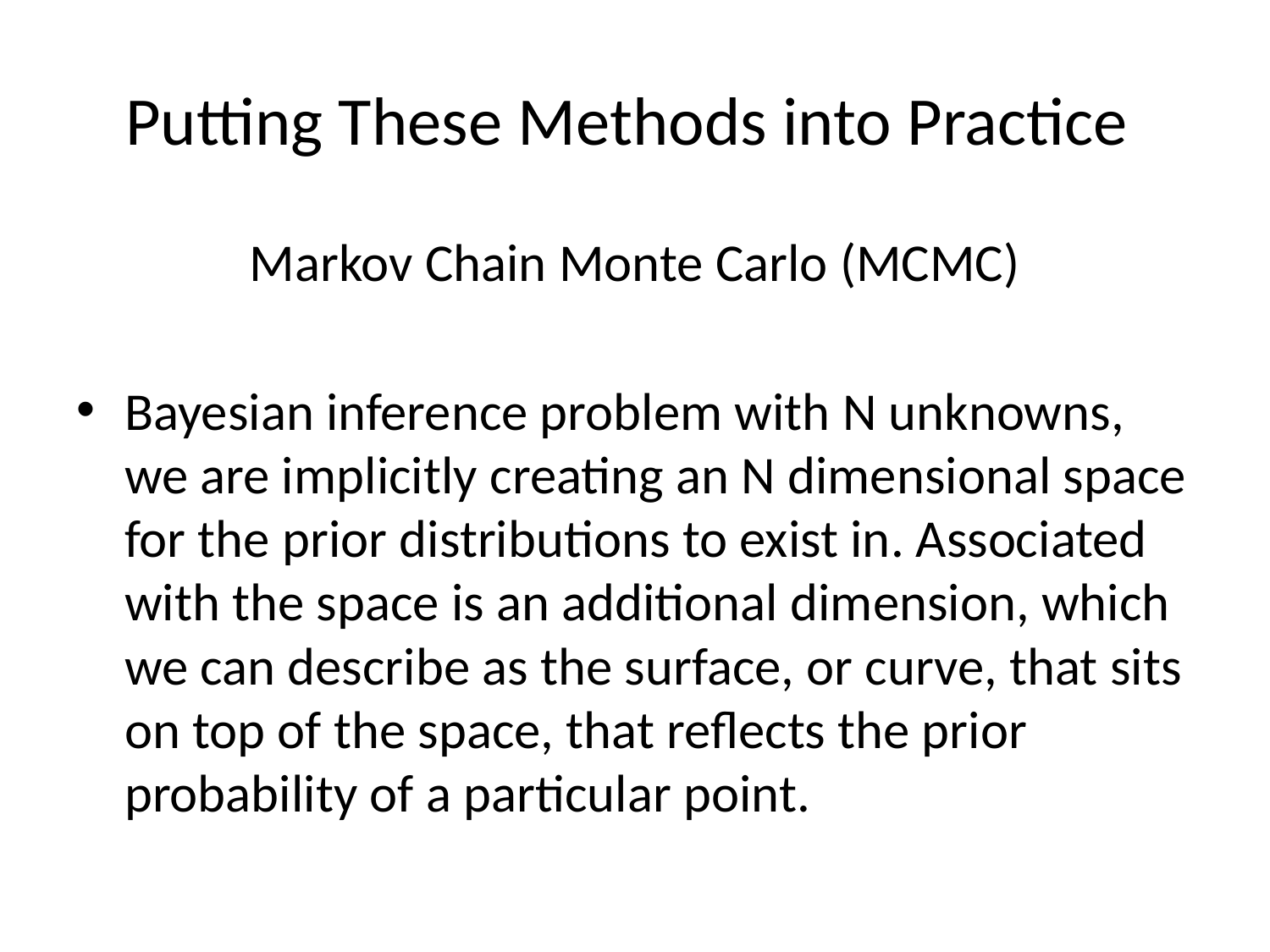

# Putting These Methods into Practice
Markov Chain Monte Carlo (MCMC)

Bayesian inference problem with N unknowns, we are implicitly creating an N dimensional space for the prior distributions to exist in. Associated with the space is an additional dimension, which we can describe as the surface, or curve, that sits on top of the space, that reflects the prior probability of a particular point.